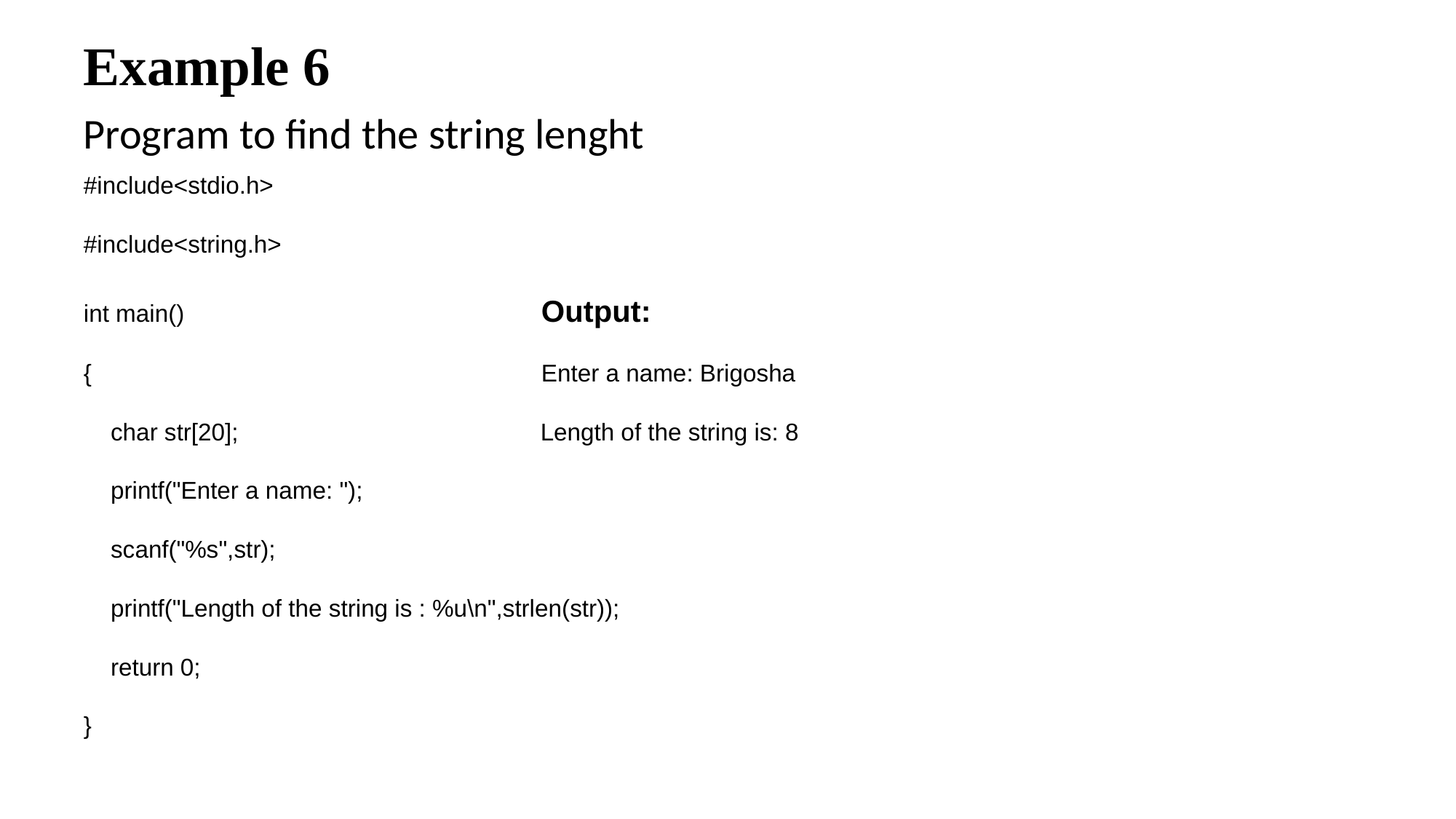

Example 6
Program to find the string lenght
#include<stdio.h>
#include<string.h>
int main()                                                     Output:
{                                                                   Enter a name: Brigosha
    char str[20];                                             Length of the string is: 8
    printf("Enter a name: ");
    scanf("%s",str);
    printf("Length of the string is : %u\n",strlen(str));
    return 0;
}